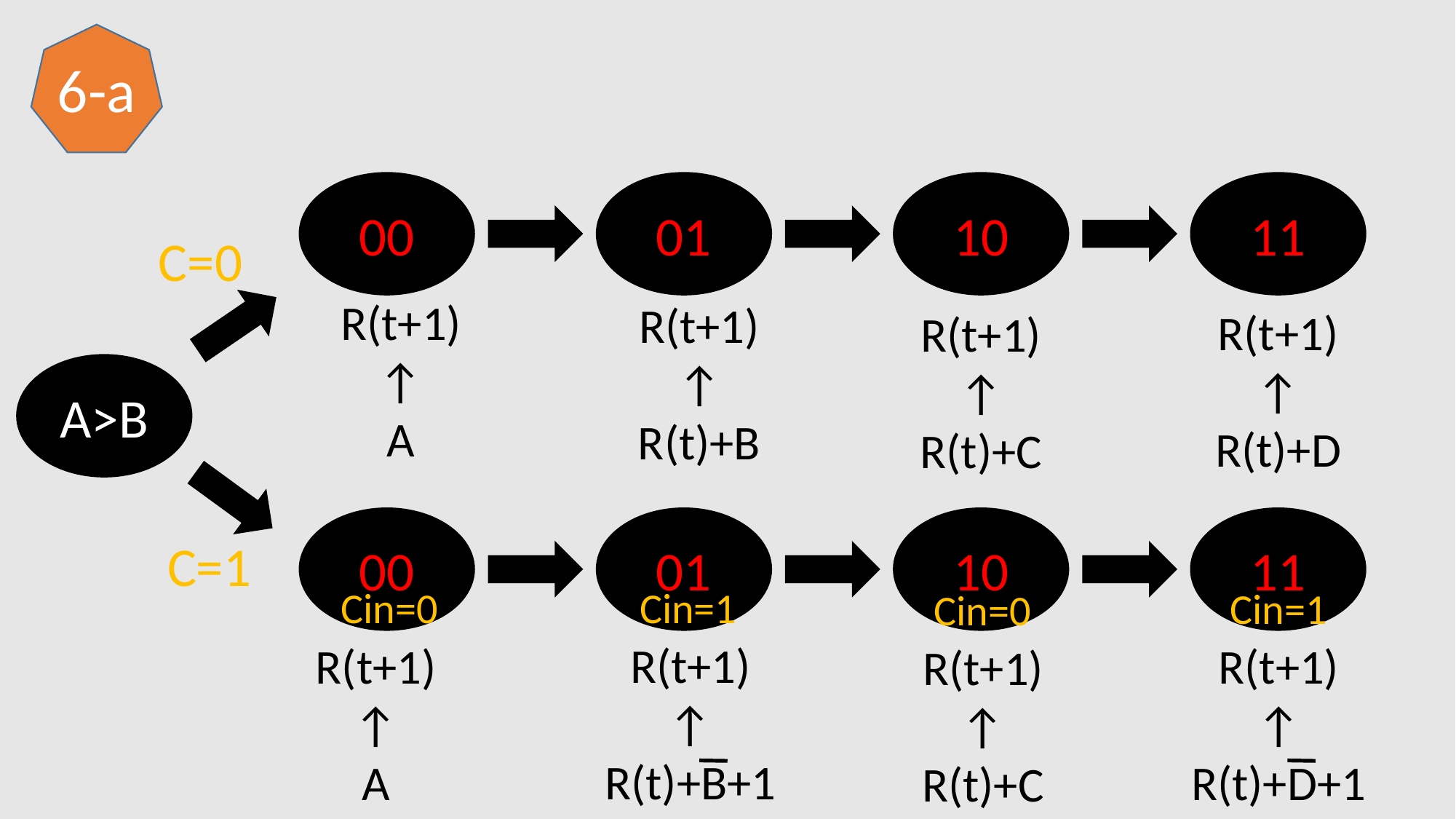

6-a
00
01
10
11

C=0
R(t+1)
↑
A
R(t+1)
↑
R(t)+B
R(t+1)
↑
R(t)+D

R(t+1)
↑
R(t)+C
A>B

00
01
10
11
C=1

Cin=0
Cin=1
Cin=1
Cin=0
R(t+1)
↑
R(t)+B+1
R(t+1)
↑
R(t)+D+1
R(t+1)
↑
A
R(t+1)
↑
R(t)+C